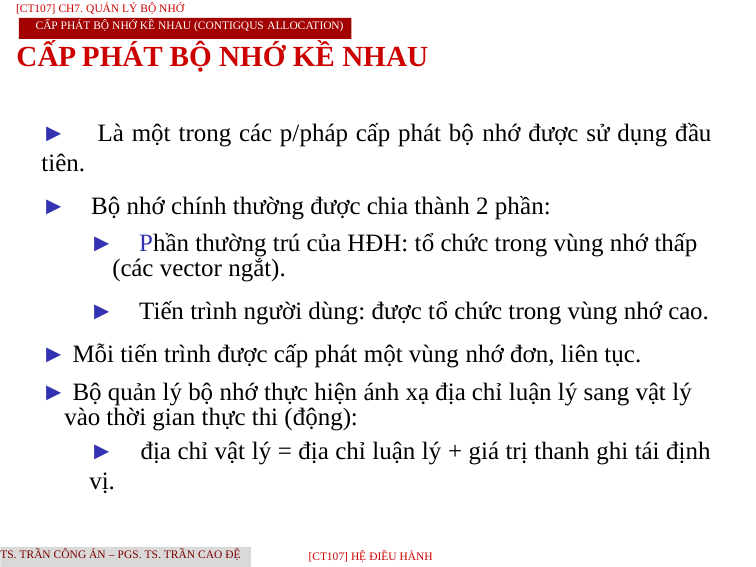

[CT107] Ch7. Quản lý bộ nhớ
CẤP phát bộ nhớ kề nhau (Contigqus allocation)
CẤP PHÁT BỘ NHỚ KỀ NHAU
►    Là một trong các p/pháp cấp phát bộ nhớ được sử dụng đầu tiên.
►    Bộ nhớ chính thường được chia thành 2 phần:
►    Phần thường trú của HĐH: tổ chức trong vùng nhớ thấp (các vector ngắt).
►    Tiến trình người dùng: được tổ chức trong vùng nhớ cao.
► Mỗi tiến trình được cấp phát một vùng nhớ đơn, liên tục.
► Bộ quản lý bộ nhớ thực hiện ánh xạ địa chỉ luận lý sang vật lý vào thời gian thực thi (động):
►    địa chỉ vật lý = địa chỉ luận lý + giá trị thanh ghi tái định vị.
TS. Trần Công Án – PGS. TS. Trần Cao Đệ
[CT107] HỆ điều hành